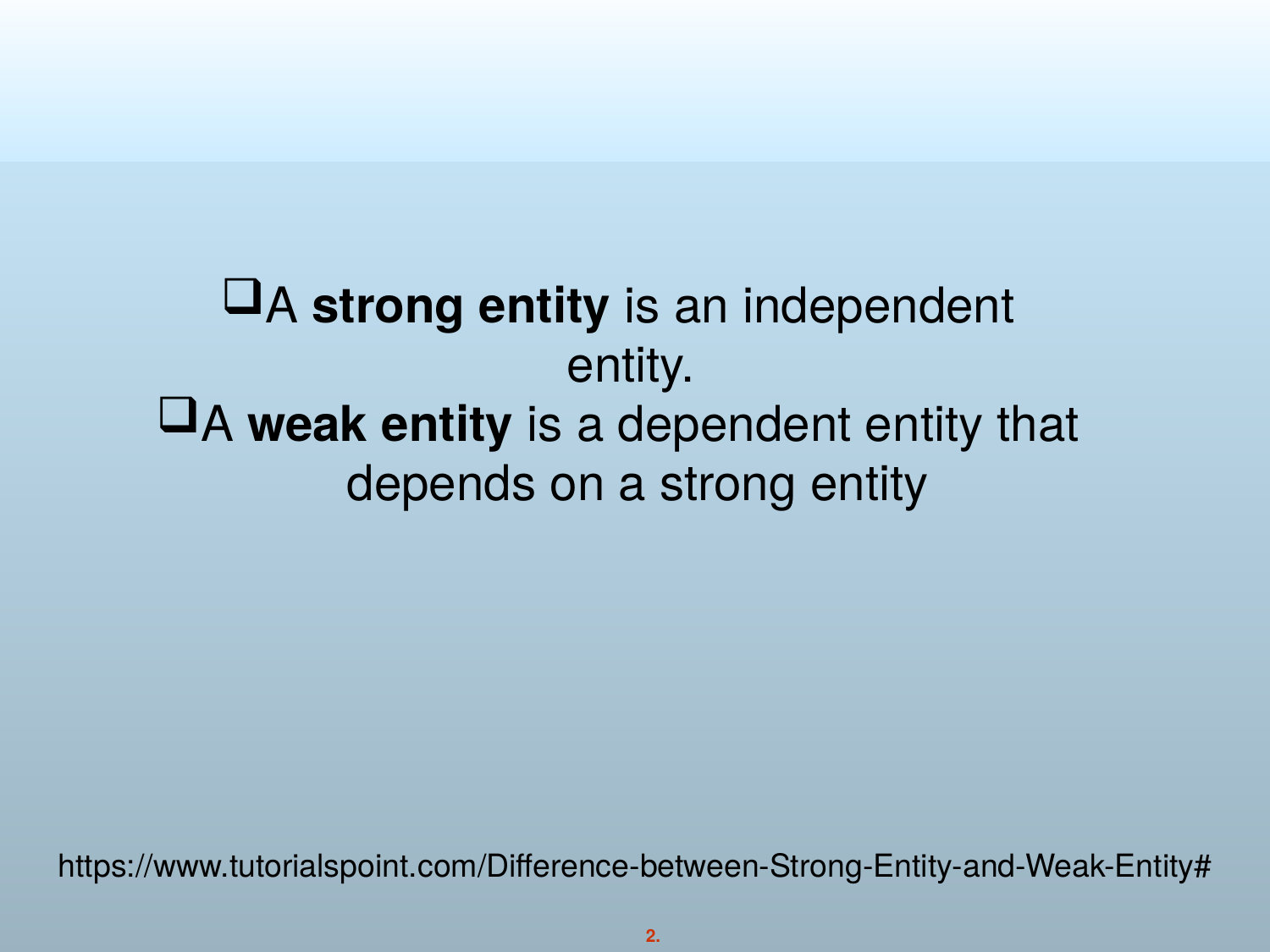

A strong entity is an independent entity.
A weak entity is a dependent entity that depends on a strong entity
https://www.tutorialspoint.com/Difference-between-Strong-Entity-and-Weak-Entity#